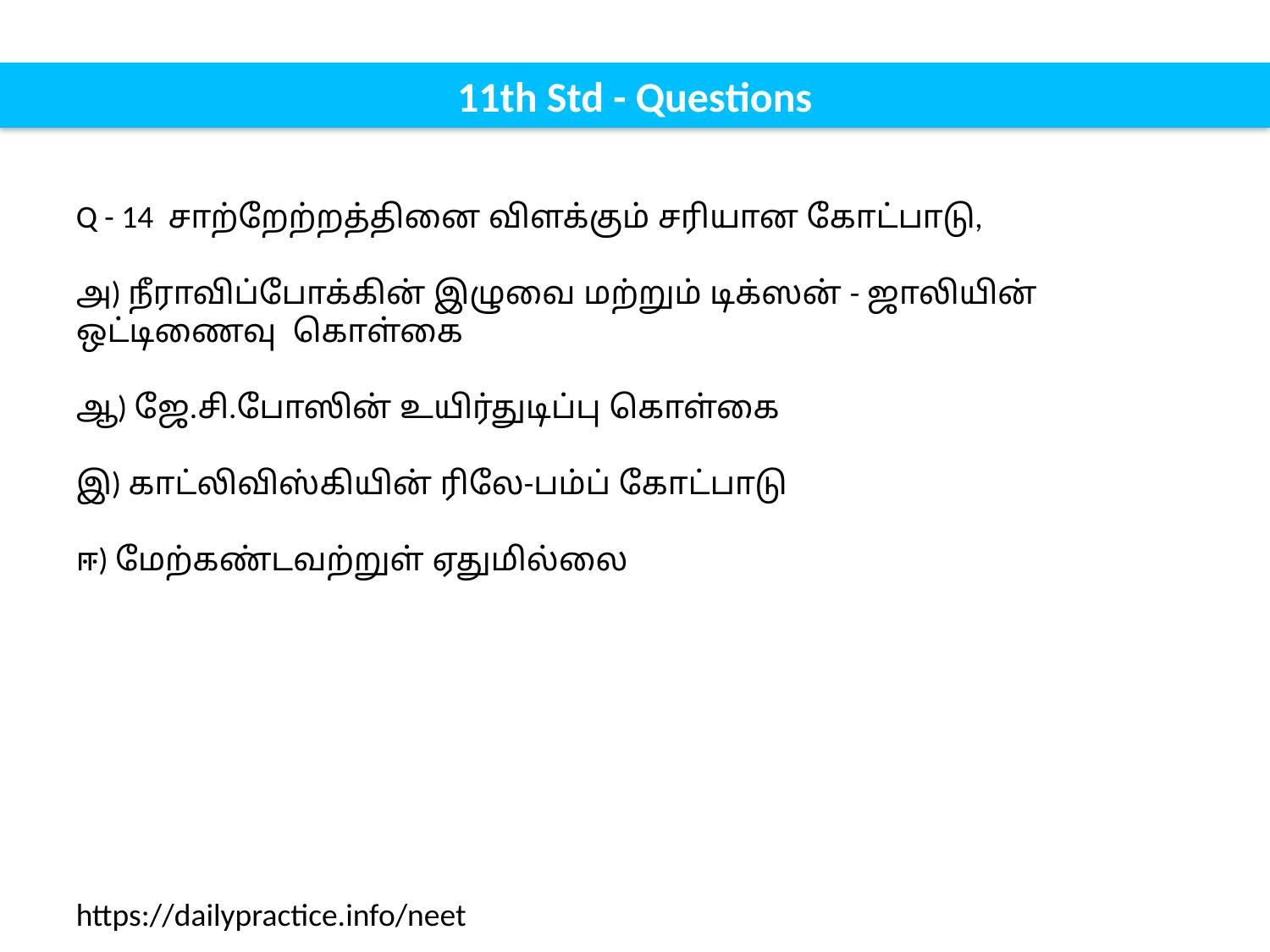

11th Std - Questions
Q - 14  சாற்றேற்றத்தினை விளக்கும் சரியான கோட்பாடு,

அ) நீராவிப்போக்கின் இழுவை மற்றும் டிக்ஸன் - ஜாலியின் ஒட்டிணைவு  கொள்கை

ஆ) ஜே.சி.போஸின் உயிர்துடிப்பு கொள்கை

இ) காட்லிவிஸ்கியின் ரிலே-பம்ப் கோட்பாடு

ஈ) மேற்கண்டவற்றுள் ஏதுமில்லை
https://dailypractice.info/neet